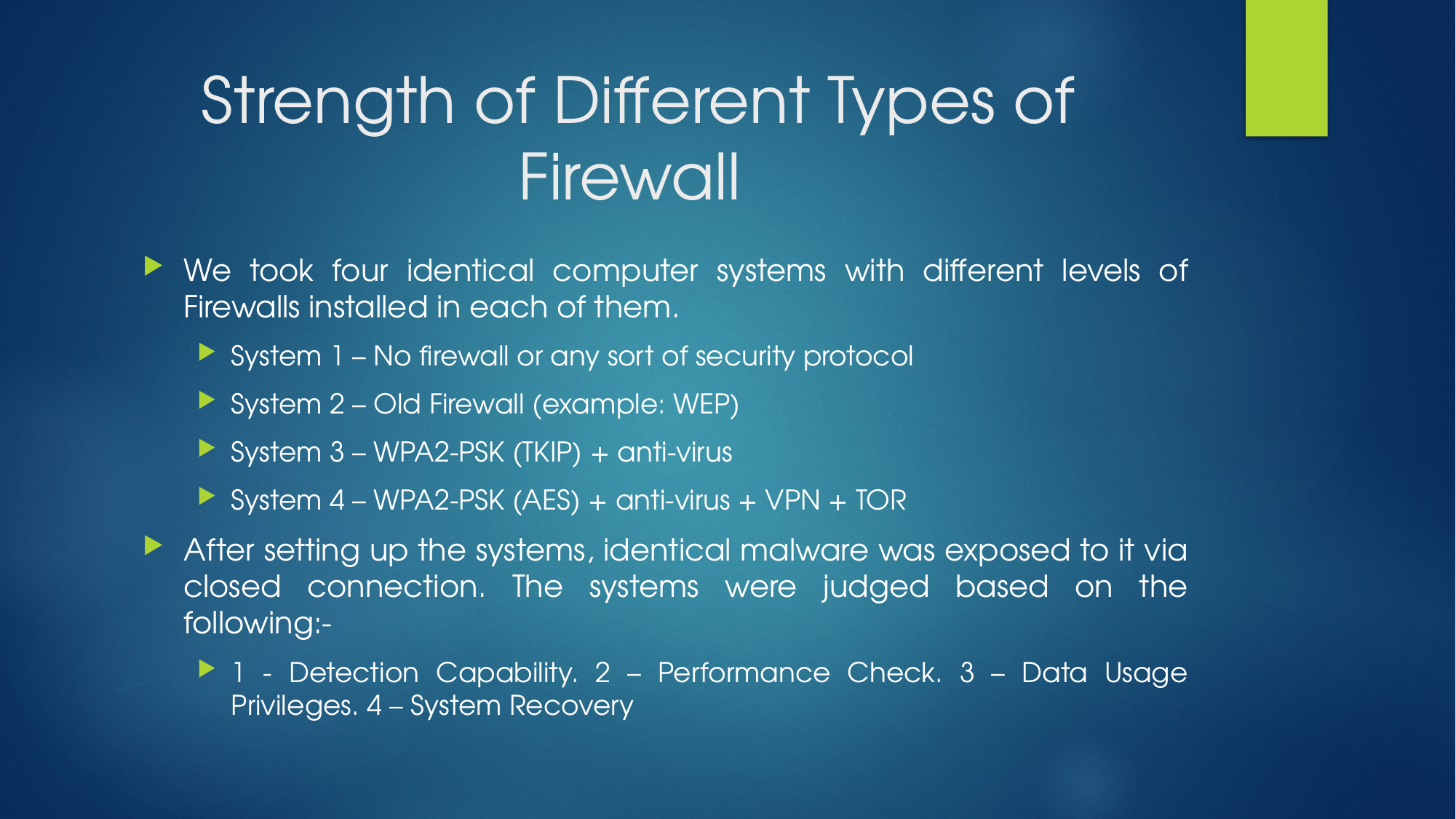

# Strength of Different Types of Firewall
We took four identical computer systems with different levels of Firewalls installed in each of them.
System 1 – No firewall or any sort of security protocol
System 2 – Old Firewall (example: WEP)
System 3 – WPA2-PSK (TKIP) + anti-virus
System 4 – WPA2-PSK (AES) + anti-virus + VPN + TOR
After setting up the systems, identical malware was exposed to it via closed connection. The systems were judged based on the following:-
1 - Detection Capability. 2 – Performance Check. 3 – Data Usage Privileges. 4 – System Recovery